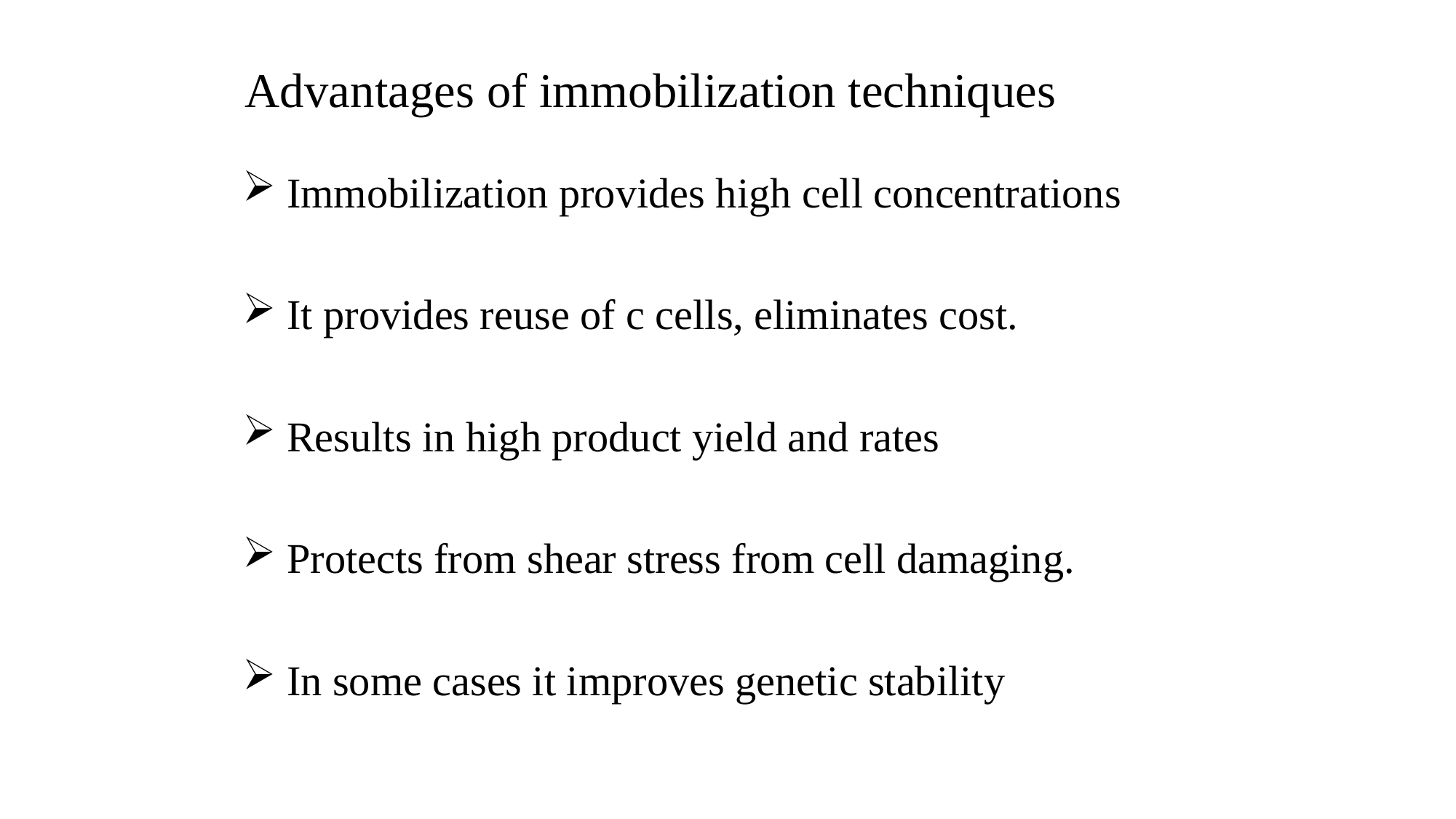

Advantages of immobilization techniques
 Immobilization provides high cell concentrations

 It provides reuse of c cells, eliminates cost.

 Results in high product yield and rates

 Protects from shear stress from cell damaging.

 In some cases it improves genetic stability